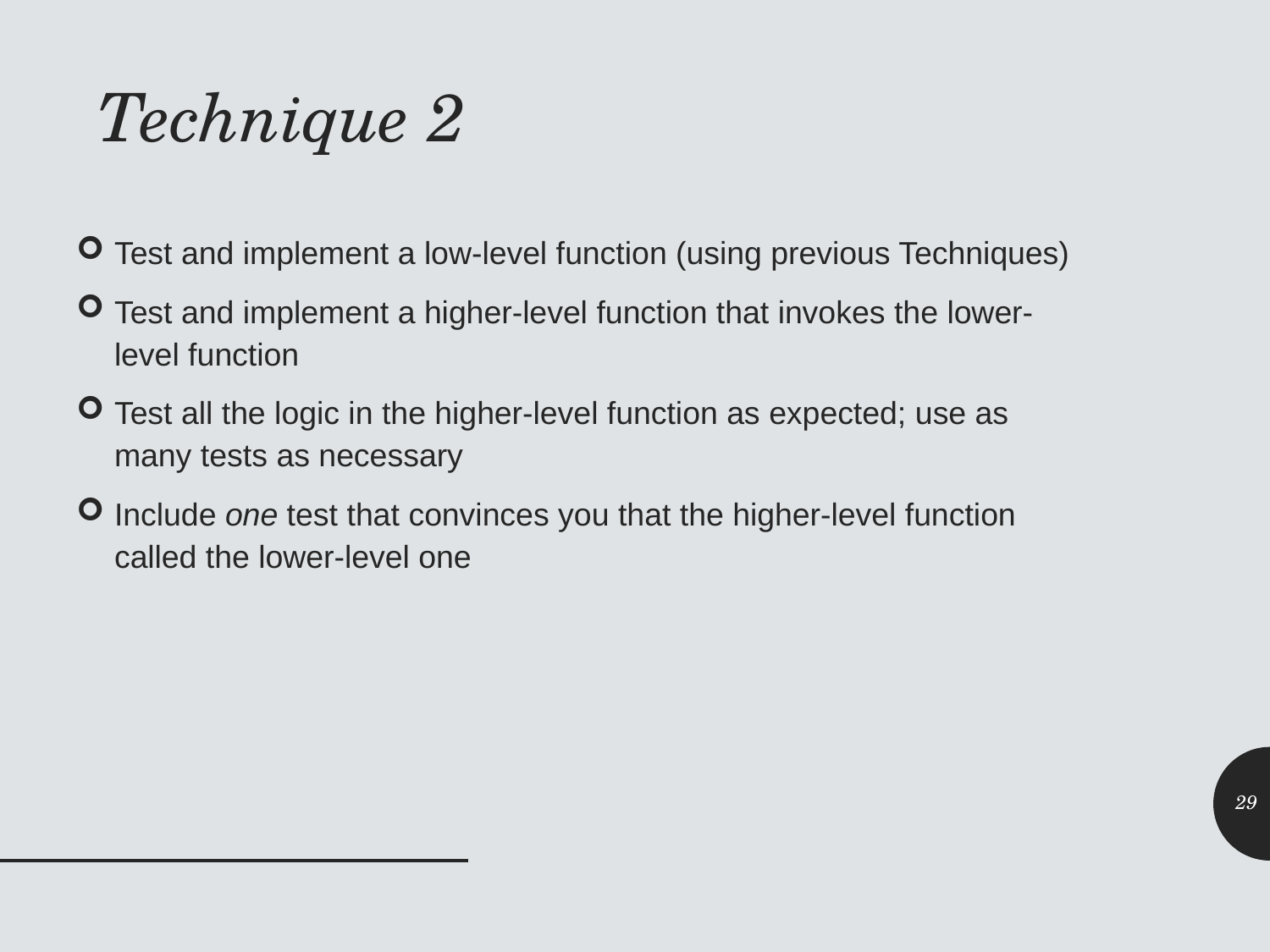

# Technique 2
Test and implement a low-level function (using previous Techniques)
Test and implement a higher-level function that invokes the lower-level function
Test all the logic in the higher-level function as expected; use as many tests as necessary
Include one test that convinces you that the higher-level function called the lower-level one
29